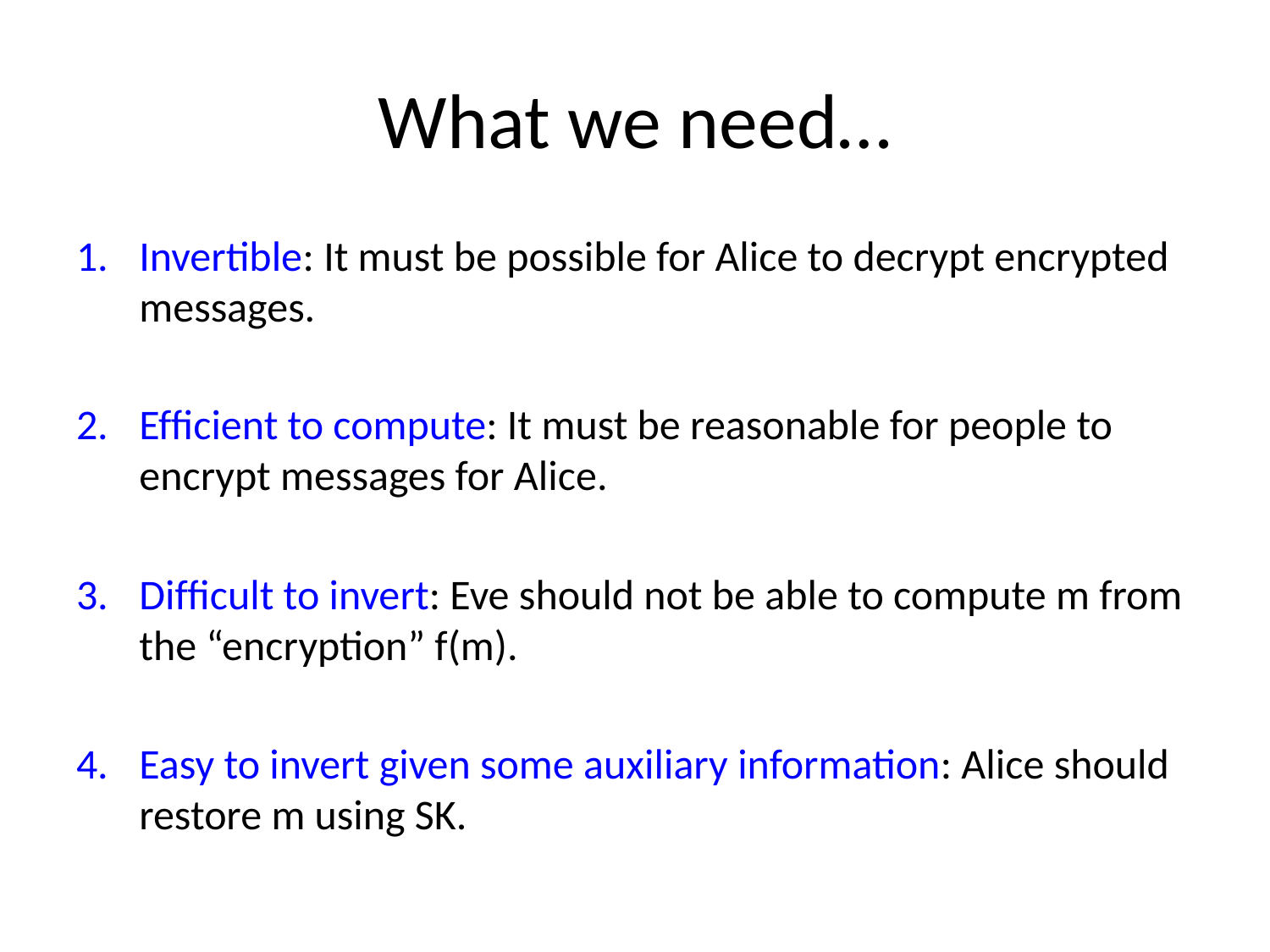

# What we need…
Invertible: It must be possible for Alice to decrypt encrypted messages.

Efﬁcient to compute: It must be reasonable for people to encrypt messages for Alice.

Difﬁcult to invert: Eve should not be able to compute m from the “encryption” f(m).

Easy to invert given some auxiliary information: Alice should restore m using SK.